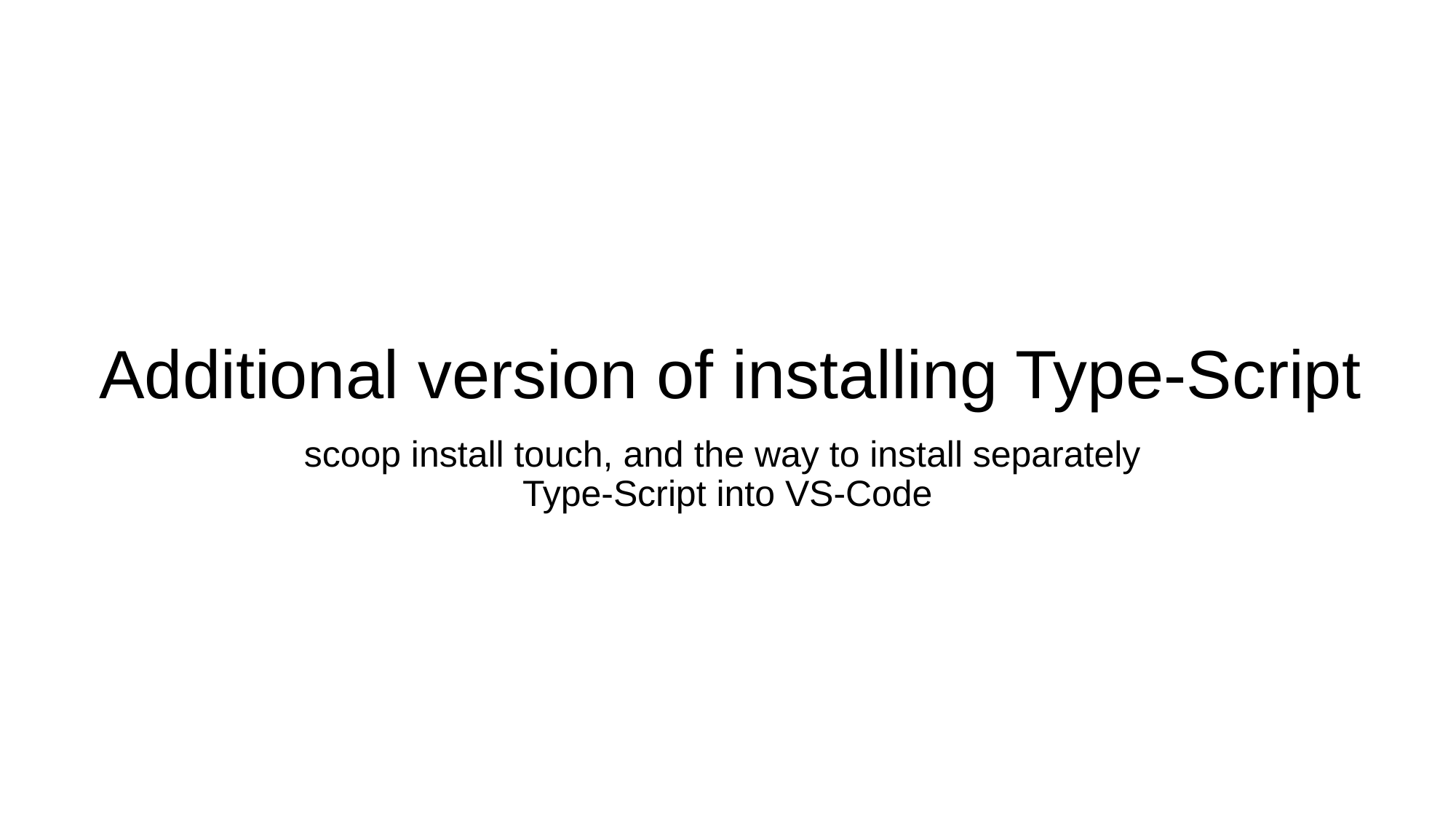

# Additional version of installing Type-Script
scoop install touch, and the way to install separately
Type-Script into VS-Code